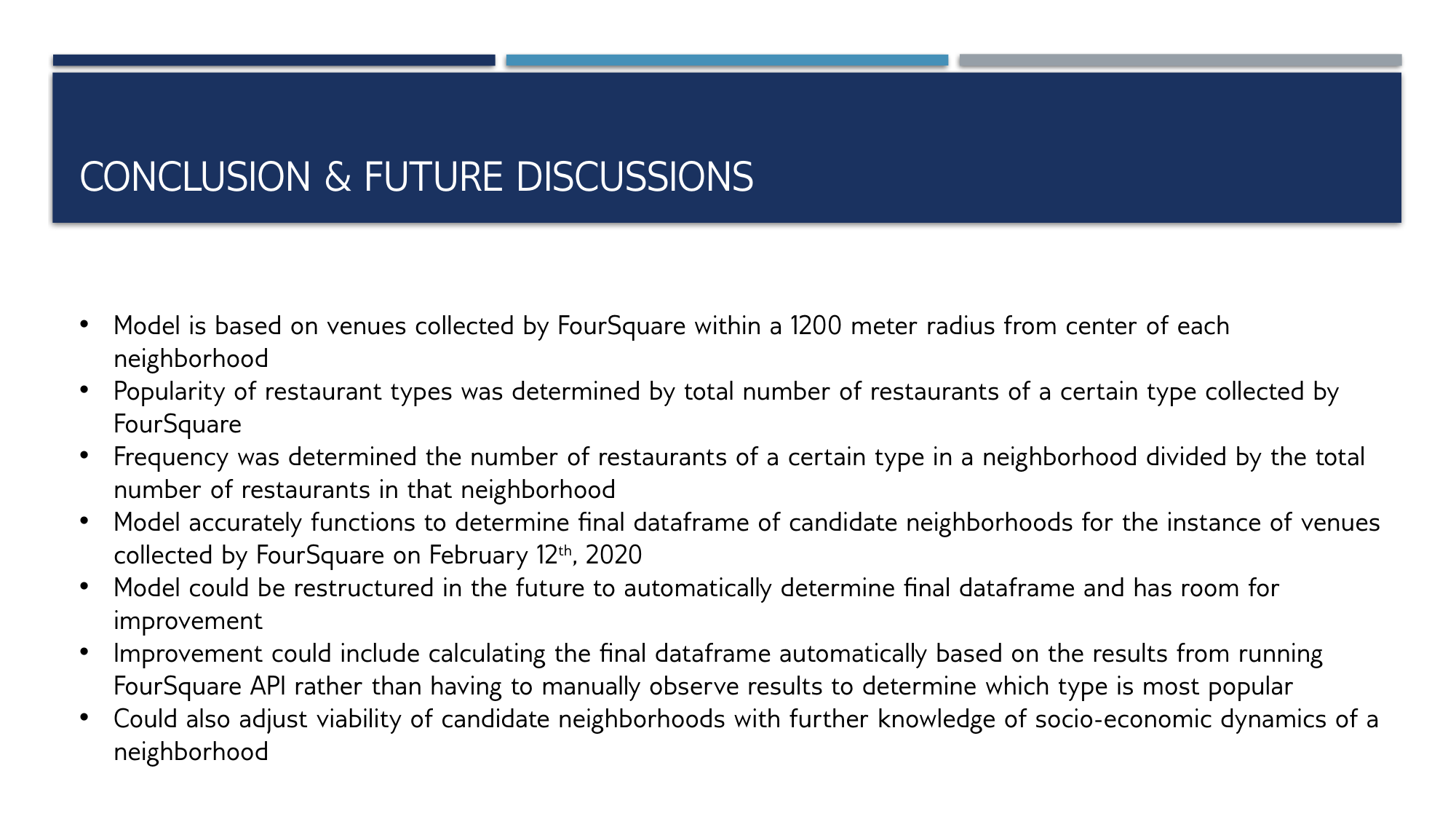

# Conclusion & Future discussions
Model is based on venues collected by FourSquare within a 1200 meter radius from center of each neighborhood
Popularity of restaurant types was determined by total number of restaurants of a certain type collected by FourSquare
Frequency was determined the number of restaurants of a certain type in a neighborhood divided by the total number of restaurants in that neighborhood
Model accurately functions to determine final dataframe of candidate neighborhoods for the instance of venues collected by FourSquare on February 12th, 2020
Model could be restructured in the future to automatically determine final dataframe and has room for improvement
Improvement could include calculating the final dataframe automatically based on the results from running FourSquare API rather than having to manually observe results to determine which type is most popular
Could also adjust viability of candidate neighborhoods with further knowledge of socio-economic dynamics of a neighborhood